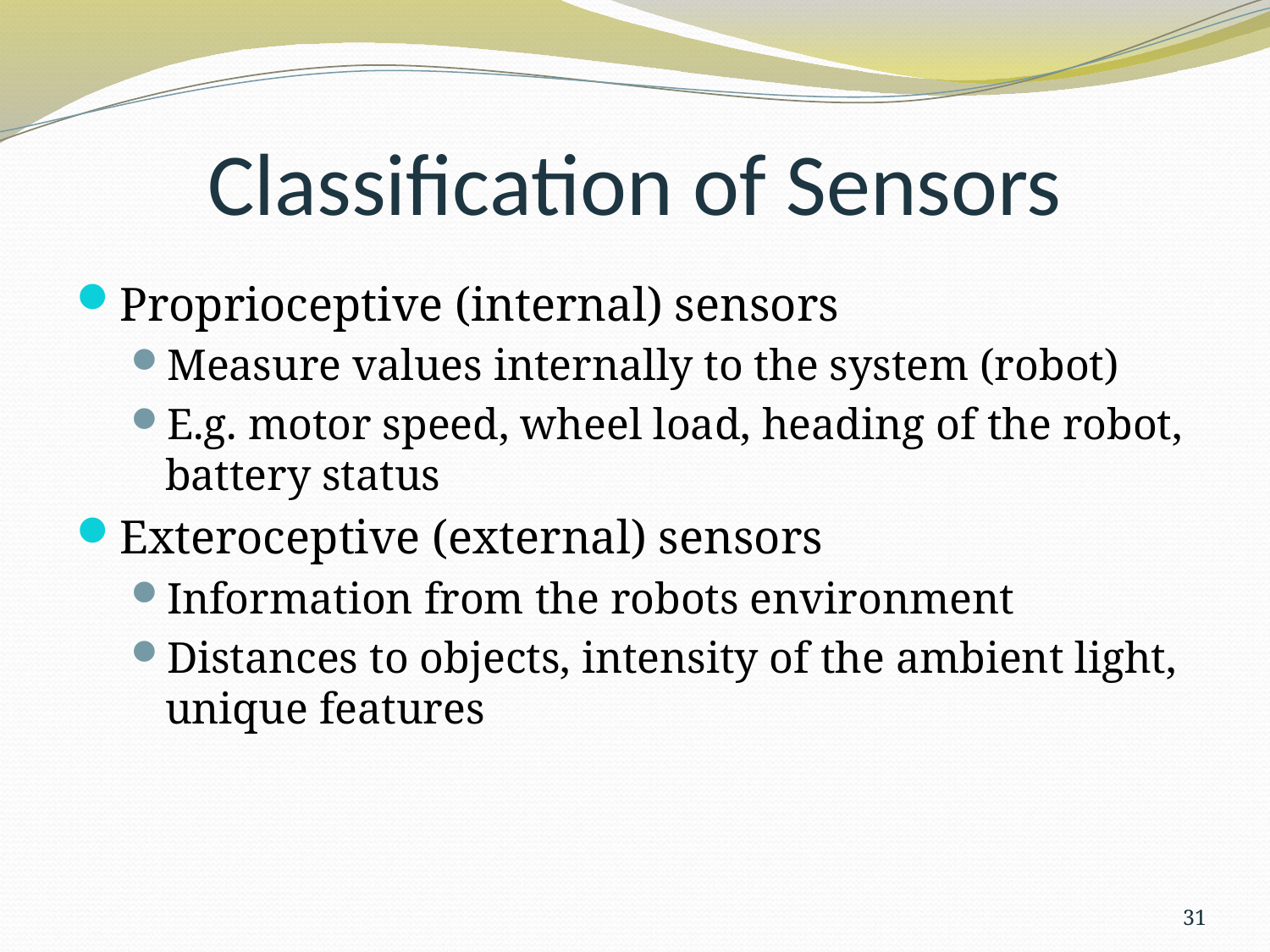

# Classification of Sensors
Proprioceptive (internal) sensors
Measure values internally to the system (robot)
E.g. motor speed, wheel load, heading of the robot, battery status
Exteroceptive (external) sensors
Information from the robots environment
Distances to objects, intensity of the ambient light, unique features

31